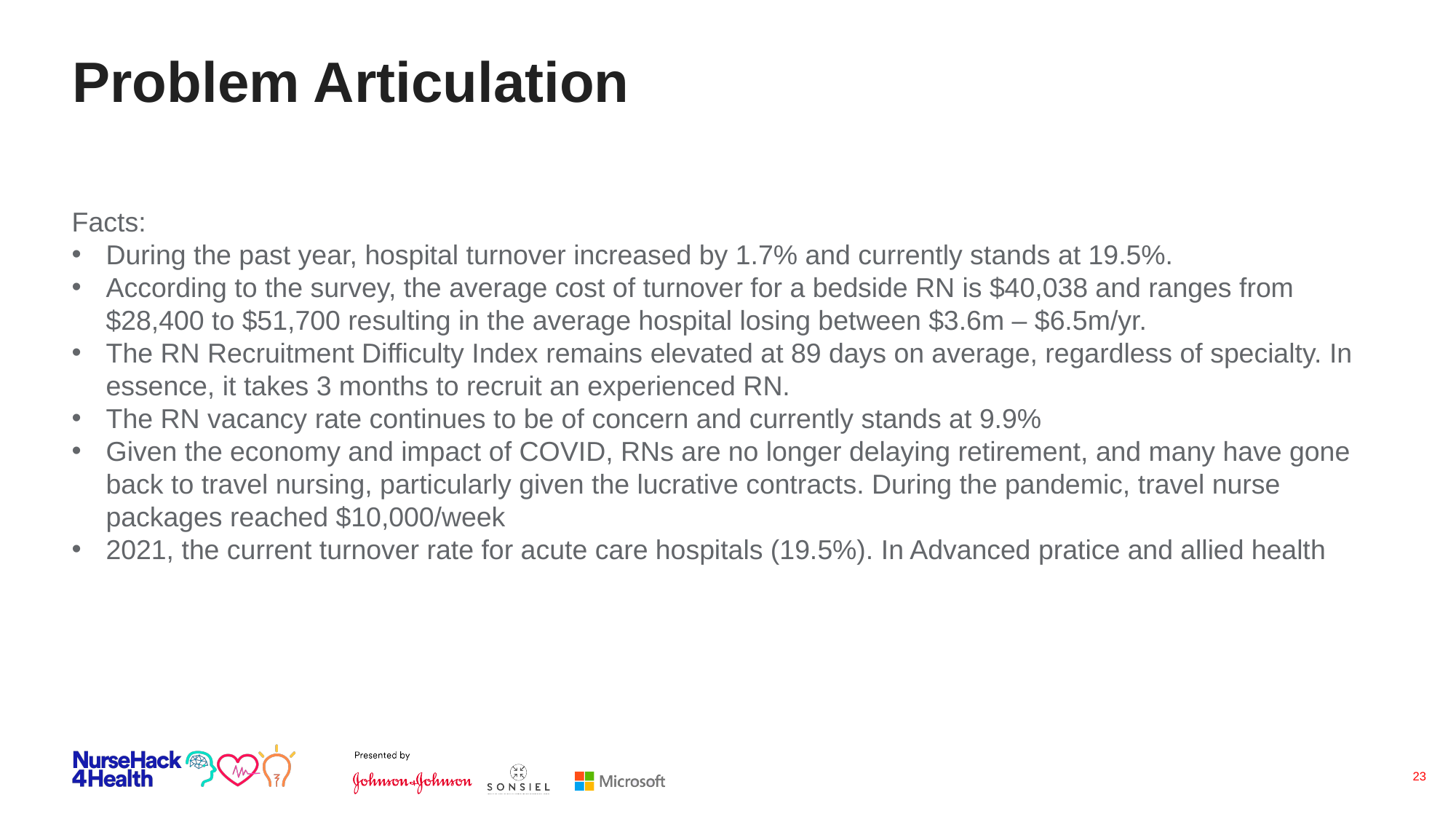

# Problem Articulation
Facts:
During the past year, hospital turnover increased by 1.7% and currently stands at 19.5%.
According to the survey, the average cost of turnover for a bedside RN is $40,038 and ranges from $28,400 to $51,700 resulting in the average hospital losing between $3.6m – $6.5m/yr.
The RN Recruitment Difficulty Index remains elevated at 89 days on average, regardless of specialty. In essence, it takes 3 months to recruit an experienced RN.
The RN vacancy rate continues to be of concern and currently stands at 9.9%
Given the economy and impact of COVID, RNs are no longer delaying retirement, and many have gone back to travel nursing, particularly given the lucrative contracts. During the pandemic, travel nurse packages reached $10,000/week
2021, the current turnover rate for acute care hospitals (19.5%). In Advanced pratice and allied health

23